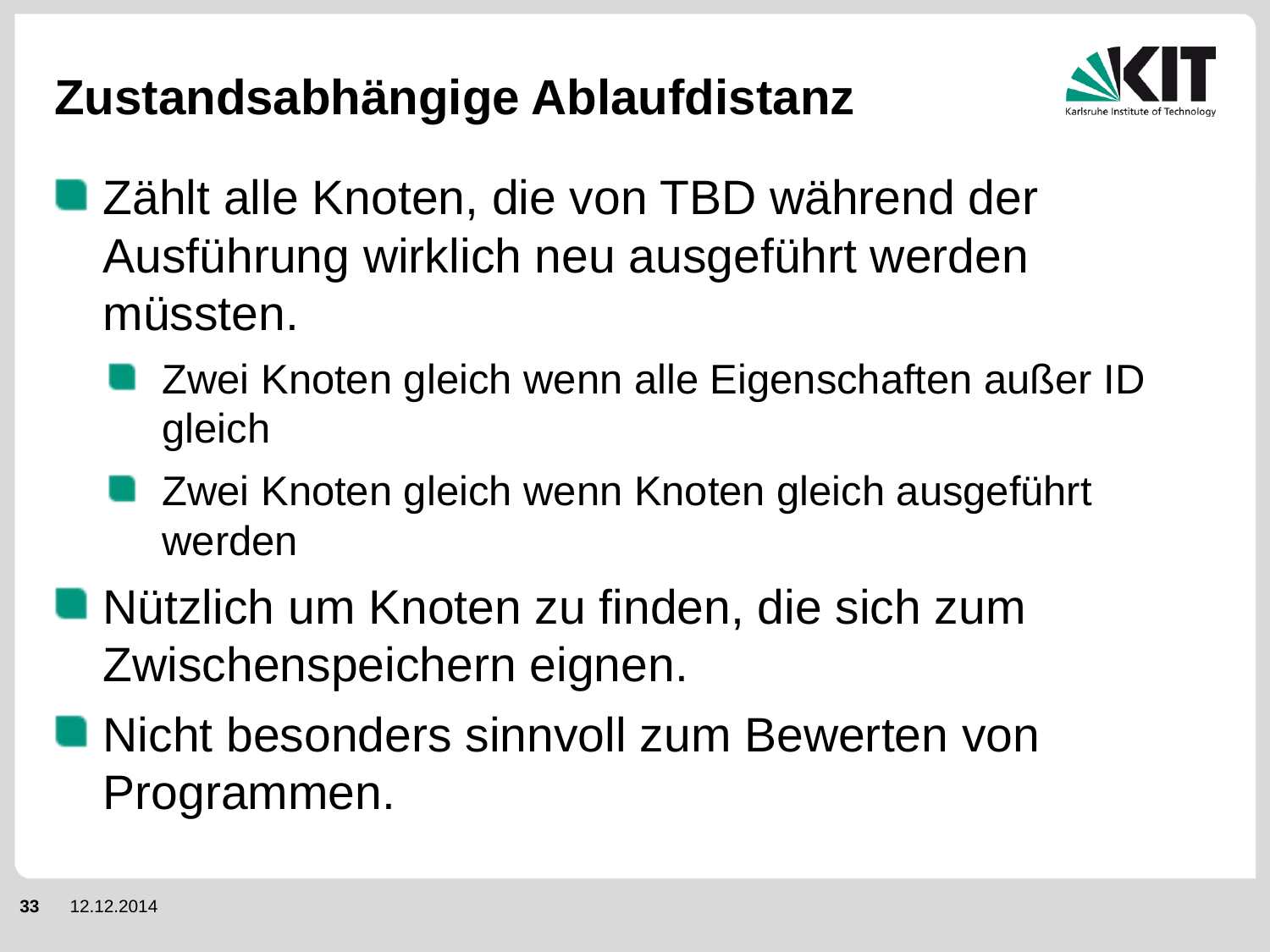

# Zustandsabhängige Ablaufdistanz
Zählt alle Knoten, die von TBD während der Ausführung wirklich neu ausgeführt werden müssten.
Zwei Knoten gleich wenn alle Eigenschaften außer ID gleich
Zwei Knoten gleich wenn Knoten gleich ausgeführt werden
Nützlich um Knoten zu finden, die sich zum Zwischenspeichern eignen.
Nicht besonders sinnvoll zum Bewerten von Programmen.